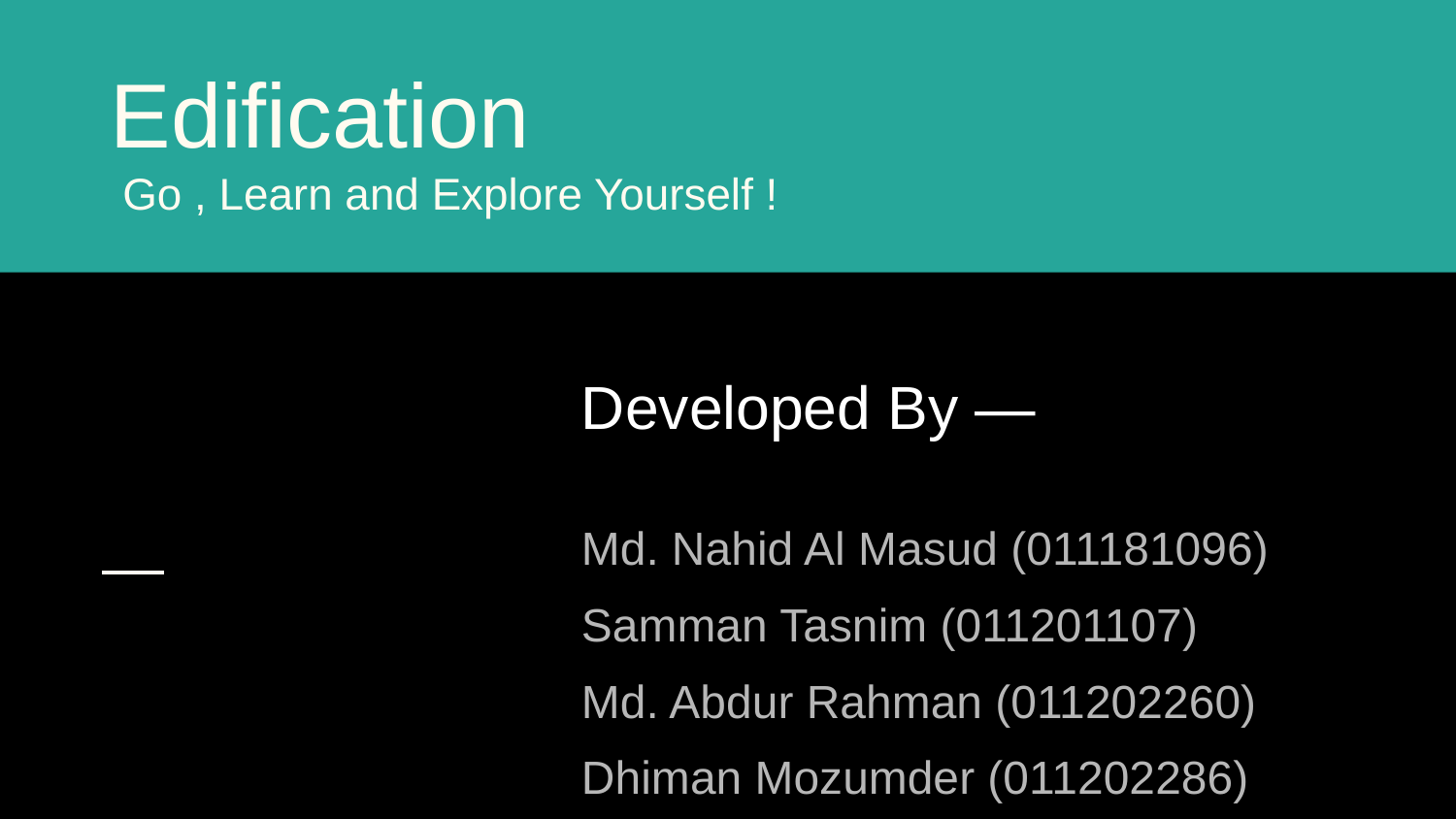

# Edification
 Go , Learn and Explore Yourself !
Developed By —

Md. Nahid Al Masud (011181096)

Samman Tasnim (011201107)

Md. Abdur Rahman (011202260)

Dhiman Mozumder (011202286)